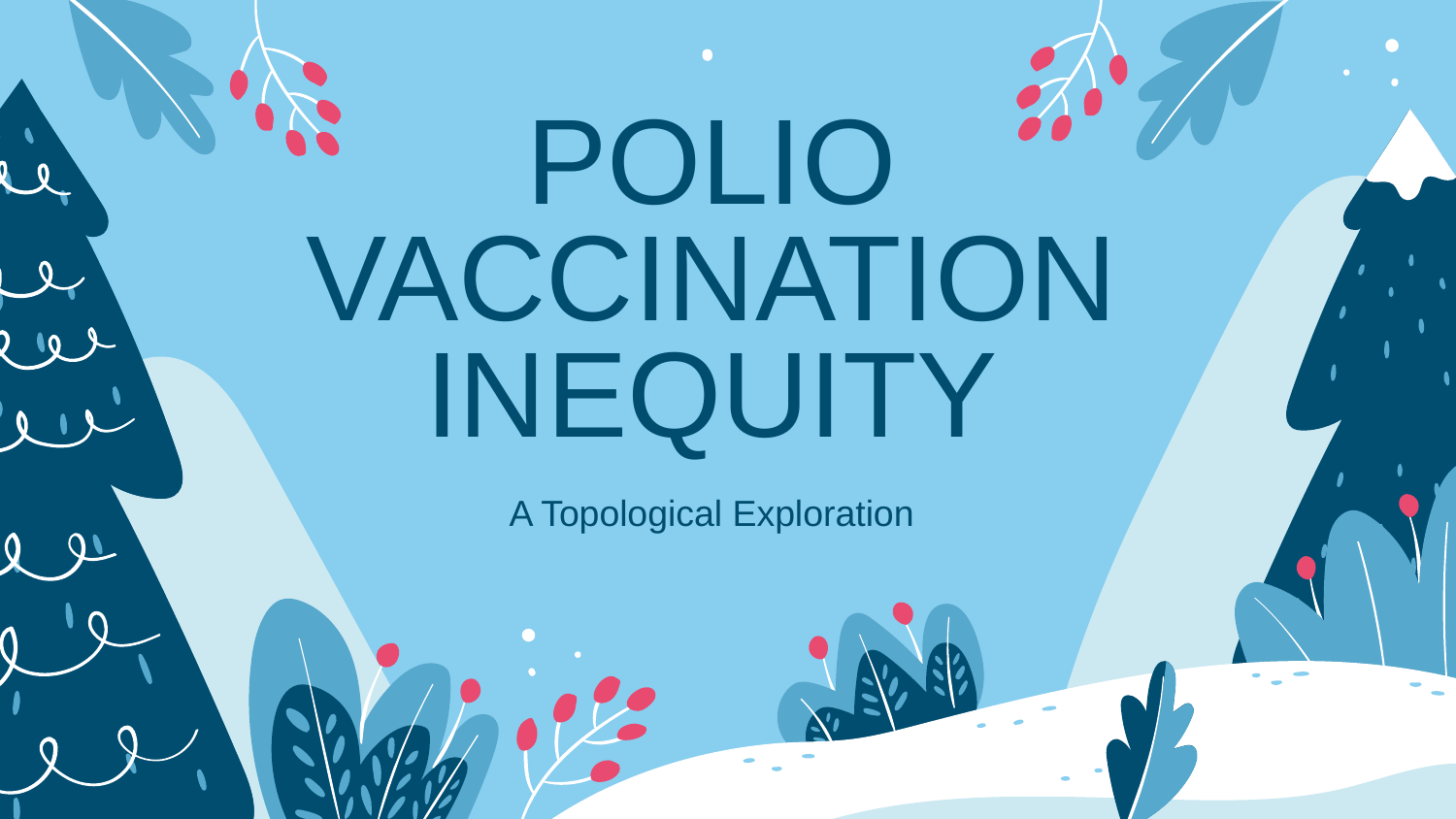

# POLIO VACCINATION INEQUITY
A Topological Exploration